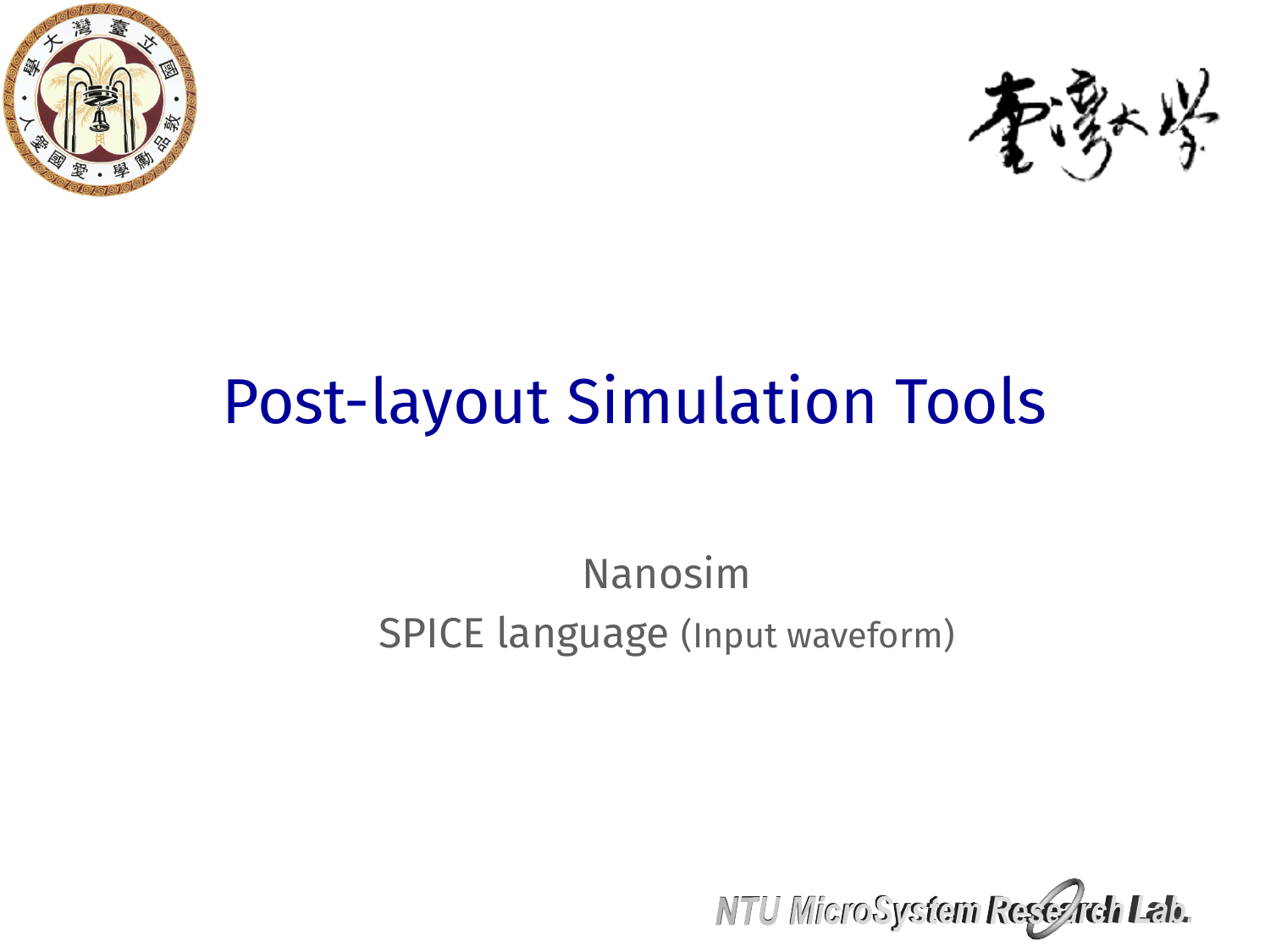

# Post-layout Simulation Tools
Nanosim
SPICE language (Input waveform)